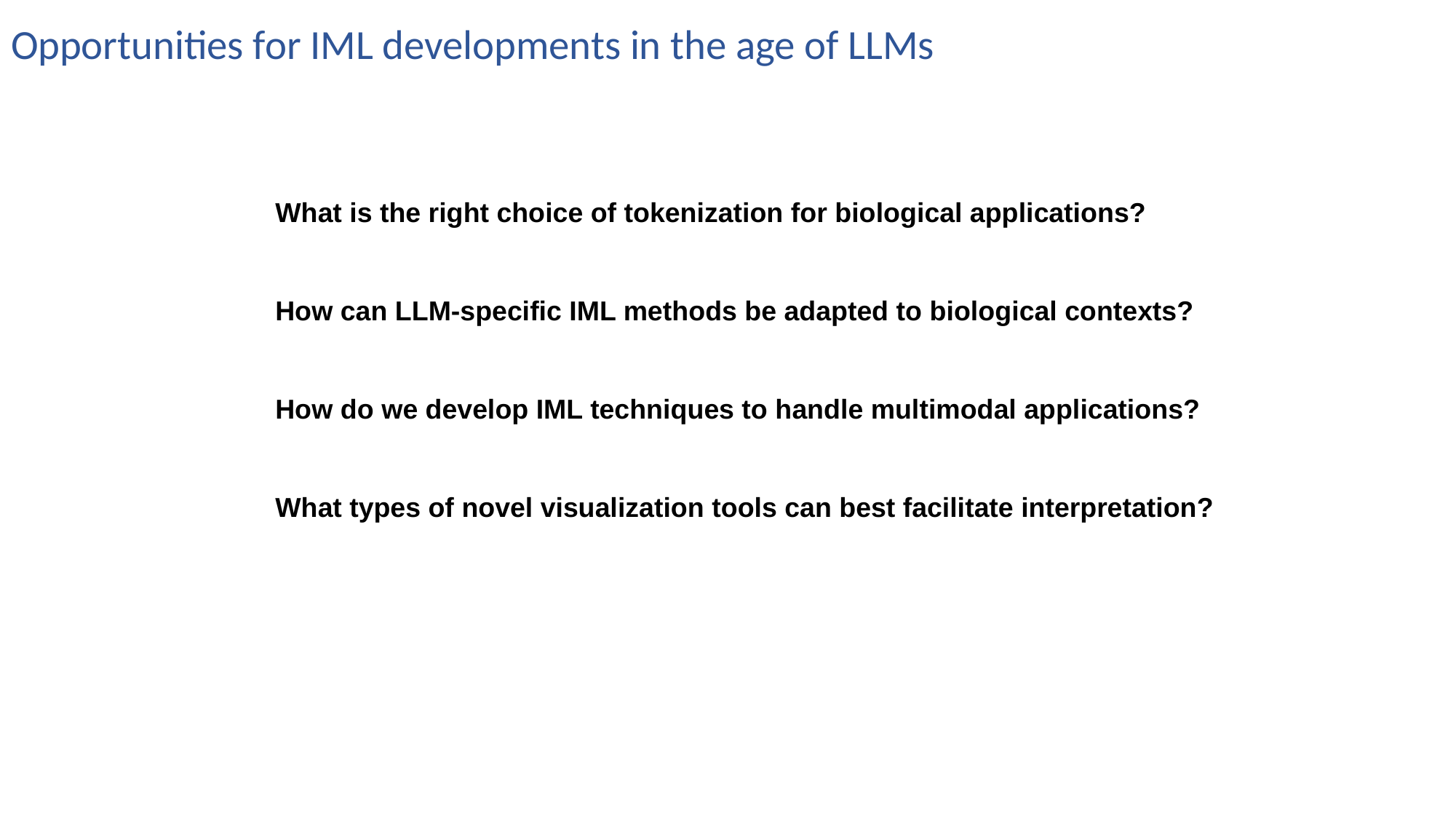

# Opportunities for IML developments in the age of LLMs
What is the right choice of tokenization for biological applications?

How can LLM-specific IML methods be adapted to biological contexts?

How do we develop IML techniques to handle multimodal applications?

What types of novel visualization tools can best facilitate interpretation?